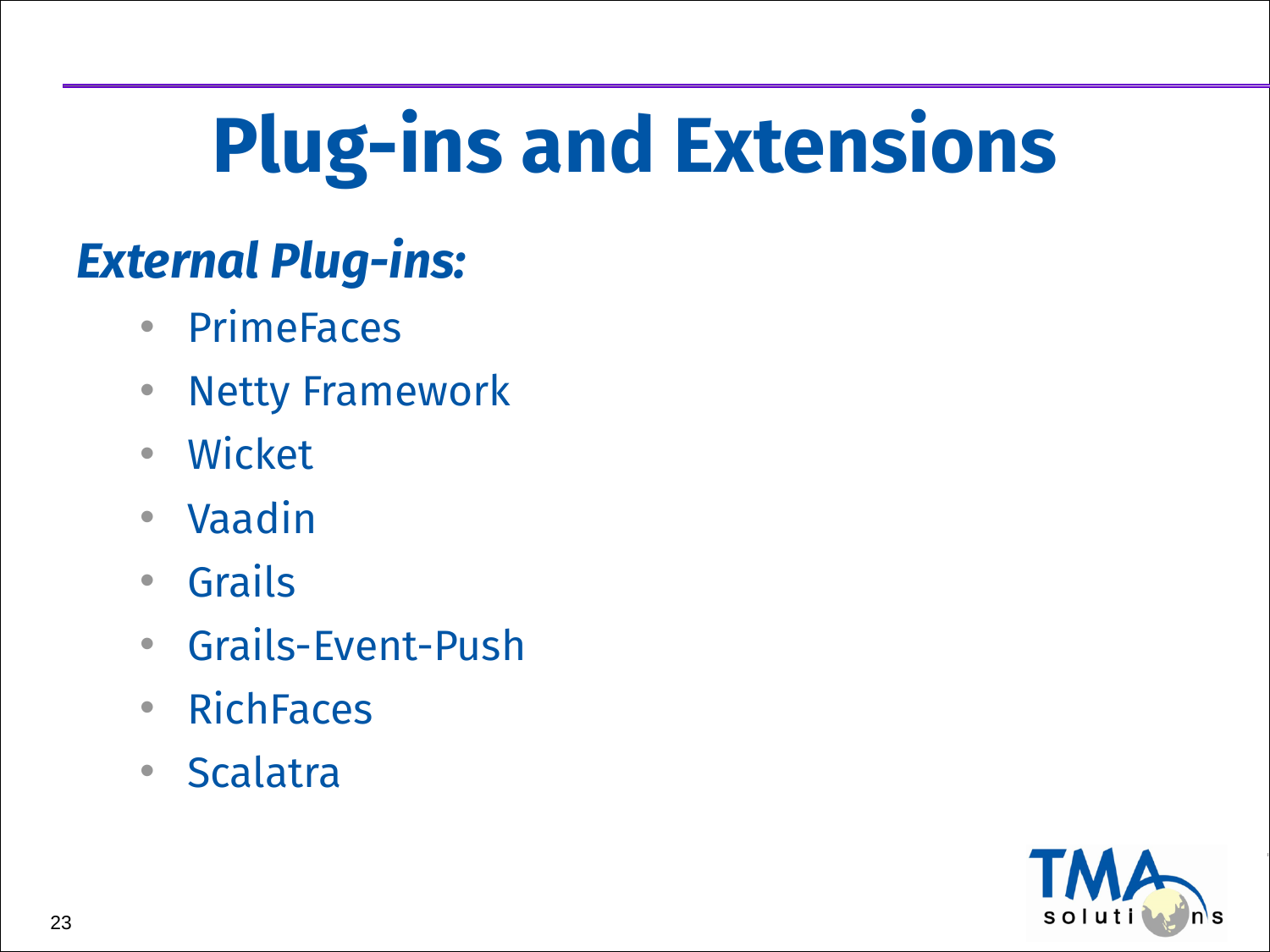

# Plug-ins and Extensions
External Plug-ins:
PrimeFaces
Netty Framework
Wicket
Vaadin
Grails
Grails-Event-Push
RichFaces
Scalatra